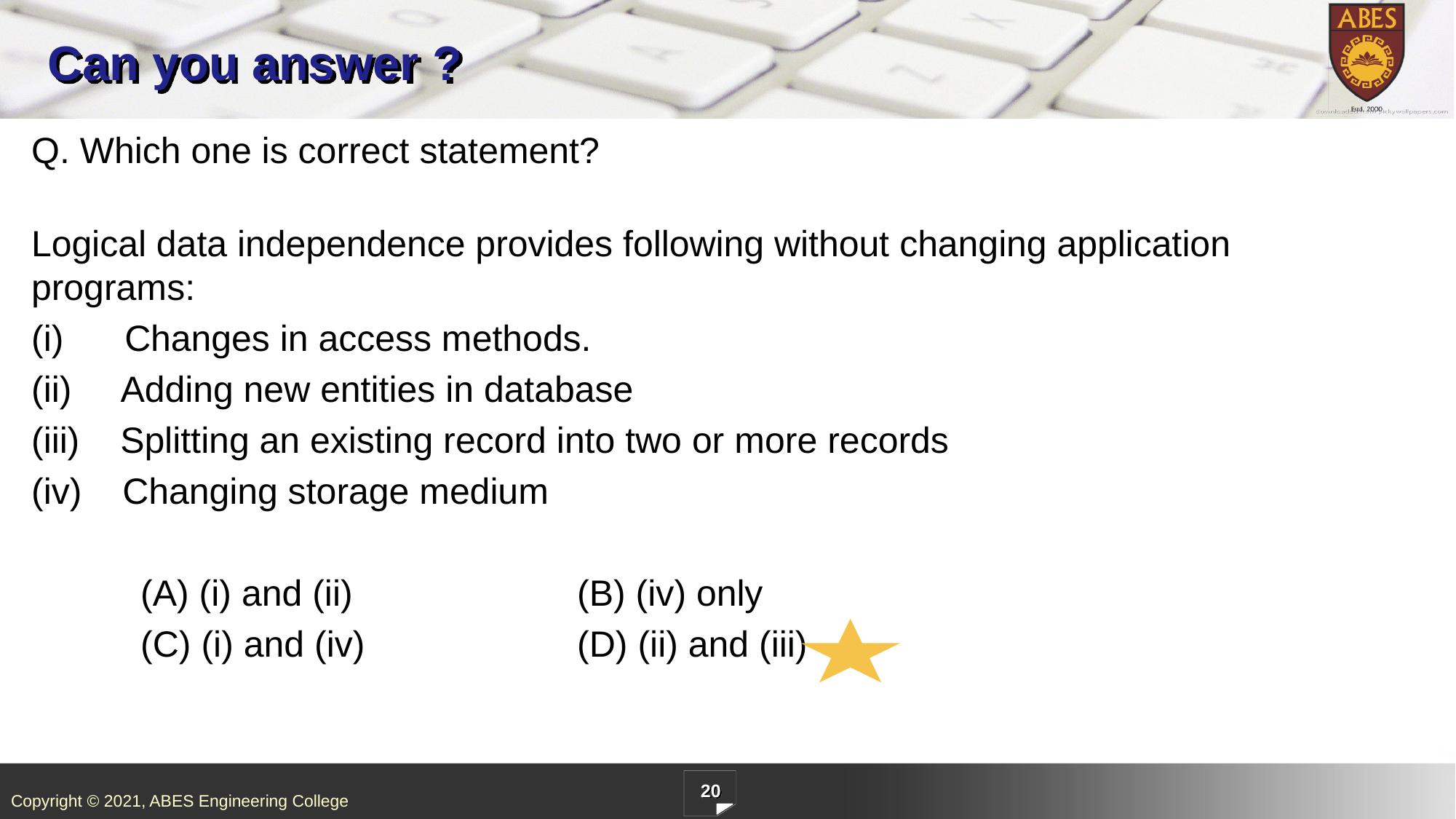

# Can you answer ?

Q. Which one is correct statement?

Logical data independence provides following without changing application programs:
(i)      Changes in access methods.
(ii)     Adding new entities in database
(iii)    Splitting an existing record into two or more records
(iv)    Changing storage medium

	(A) (i) and (ii)			(B) (iv) only
	(C) (i) and (iv)		(D) (ii) and (iii)

20